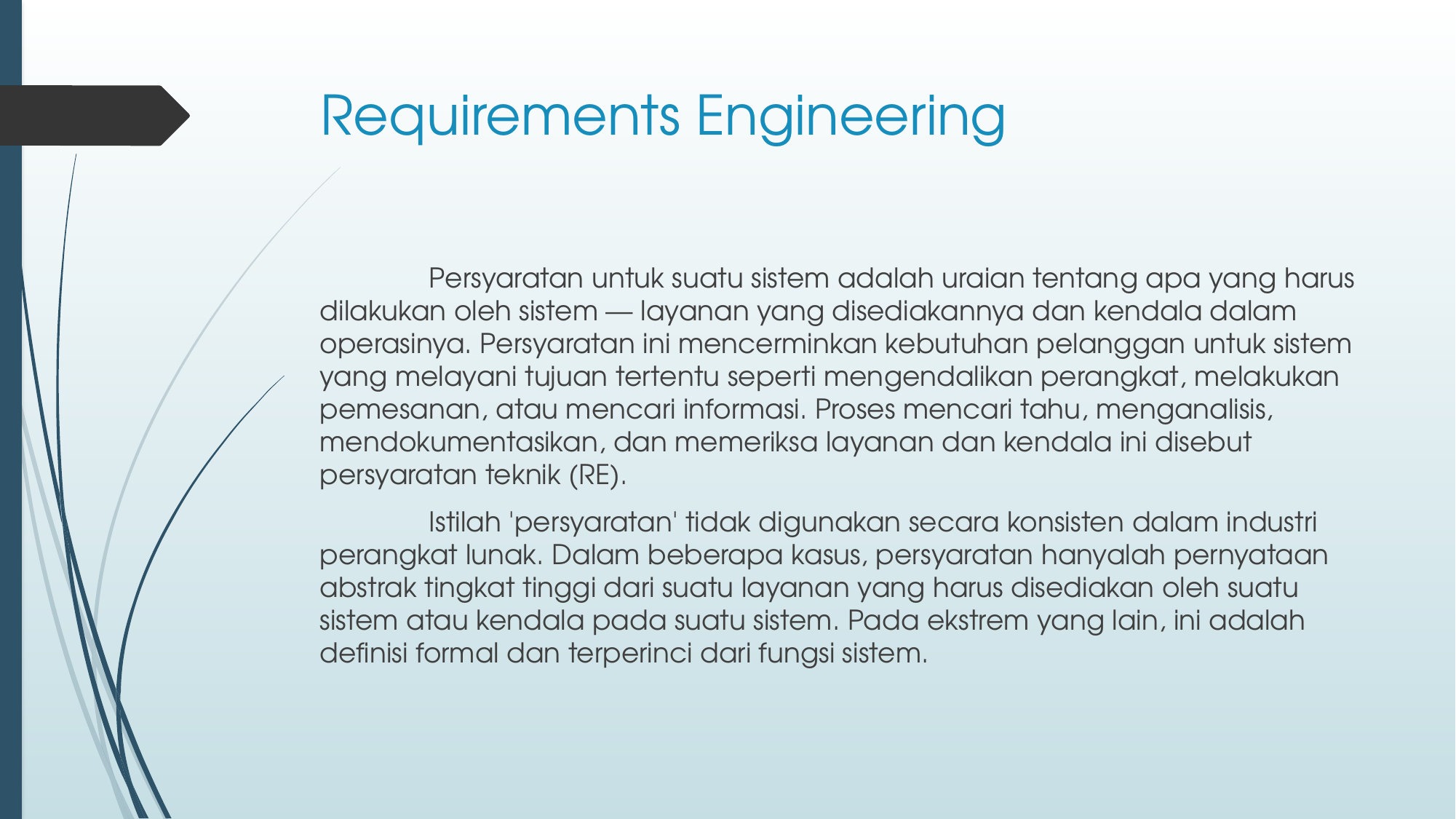

# Requirements Engineering
	Persyaratan untuk suatu sistem adalah uraian tentang apa yang harus dilakukan oleh sistem — layanan yang disediakannya dan kendala dalam operasinya. Persyaratan ini mencerminkan kebutuhan pelanggan untuk sistem yang melayani tujuan tertentu seperti mengendalikan perangkat, melakukan pemesanan, atau mencari informasi. Proses mencari tahu, menganalisis, mendokumentasikan, dan memeriksa layanan dan kendala ini disebut persyaratan teknik (RE).
	Istilah 'persyaratan' tidak digunakan secara konsisten dalam industri perangkat lunak. Dalam beberapa kasus, persyaratan hanyalah pernyataan abstrak tingkat tinggi dari suatu layanan yang harus disediakan oleh suatu sistem atau kendala pada suatu sistem. Pada ekstrem yang lain, ini adalah definisi formal dan terperinci dari fungsi sistem.